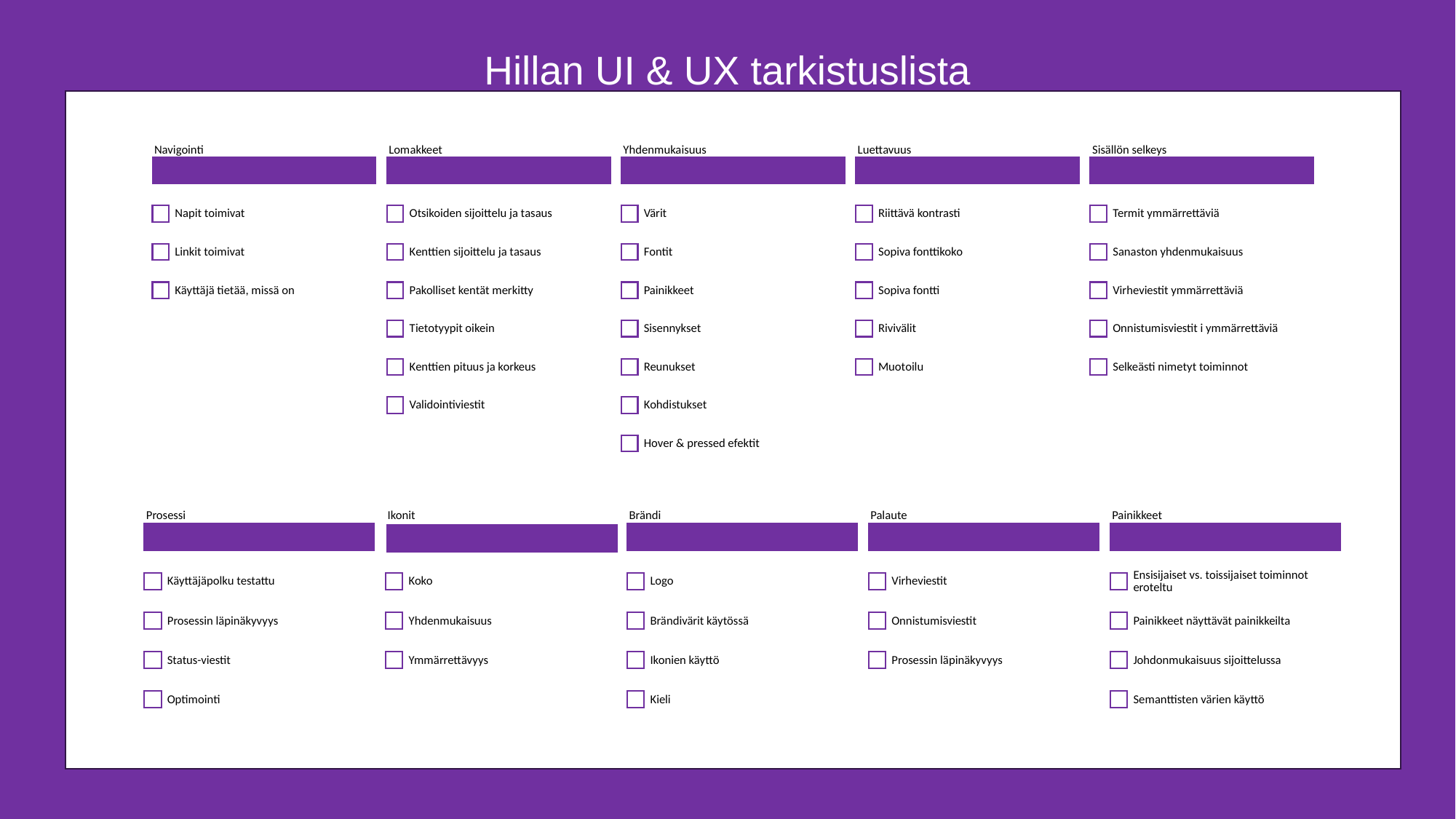

Hillan UI & UX tarkistuslista

Navigointi
Napit toimivat
Linkit toimivat
Käyttäjä tietää, missä on
Lomakkeet
Otsikoiden sijoittelu ja tasaus
Kenttien sijoittelu ja tasaus
Pakolliset kentät merkitty
Tietotyypit oikein
Kenttien pituus ja korkeus
Validointiviestit
Yhdenmukaisuus
Värit
Fontit
Painikkeet
Sisennykset
Reunukset
Kohdistukset
Hover & pressed efektit
Luettavuus
Riittävä kontrasti
Sopiva fonttikoko
Sopiva fontti
Rivivälit
Muotoilu
Sisällön selkeys
Termit ymmärrettäviä
Sanaston yhdenmukaisuus
Virheviestit ymmärrettäviä
Onnistumisviestit i ymmärrettäviä
Selkeästi nimetyt toiminnot
Prosessi
Käyttäjäpolku testattu
Prosessin läpinäkyvyys
Status-viestit
Optimointi
Ikonit
Koko
Yhdenmukaisuus
Ymmärrettävyys
Brändi
Logo
Brändivärit käytössä
Ikonien käyttö
Kieli
Palaute
Virheviestit
Onnistumisviestit
Prosessin läpinäkyvyys
Painikkeet
Ensisijaiset vs. toissijaiset toiminnot eroteltu
Painikkeet näyttävät painikkeilta
Johdonmukaisuus sijoittelussa
Semanttisten värien käyttö